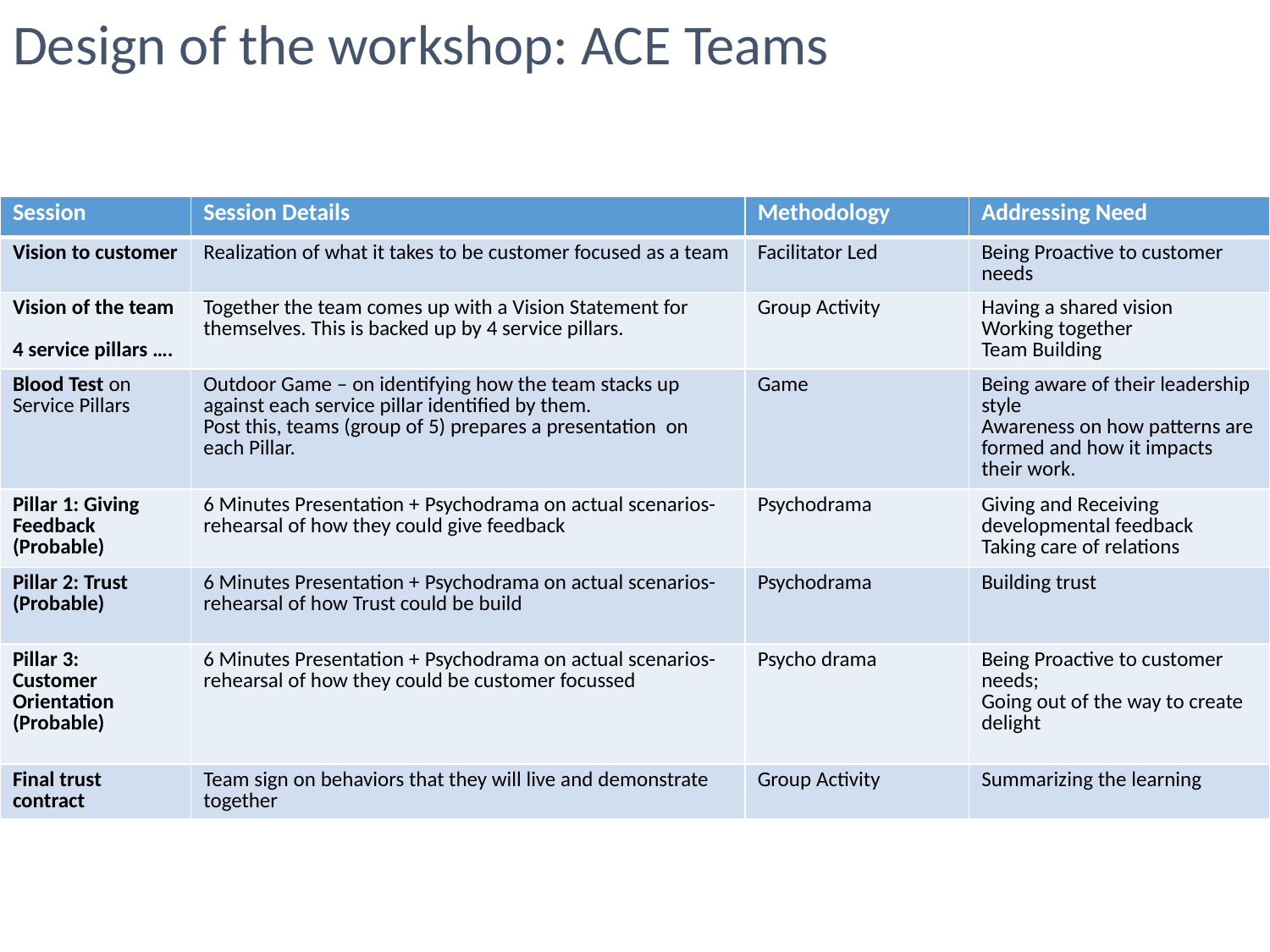

# Design of the workshop: ACE Teams
| Session | Session Details | Methodology | Addressing Need |
| --- | --- | --- | --- |
| Vision to customer | Realization of what it takes to be customer focused as a team | Facilitator Led | Being Proactive to customer needs |
| Vision of the team    4 service pillars …. | Together the team comes up with a Vision Statement for themselves. This is backed up by 4 service pillars. | Group Activity | Having a shared vision Working together Team Building |
| Blood Test on Service Pillars | Outdoor Game – on identifying how the team stacks up against each service pillar identified by them. Post this, teams (group of 5) prepares a presentation on each Pillar. | Game | Being aware of their leadership style Awareness on how patterns are formed and how it impacts their work. |
| Pillar 1: Giving Feedback (Probable) | 6 Minutes Presentation + Psychodrama on actual scenarios- rehearsal of how they could give feedback | Psychodrama | Giving and Receiving developmental feedback Taking care of relations |
| Pillar 2: Trust (Probable) | 6 Minutes Presentation + Psychodrama on actual scenarios- rehearsal of how Trust could be build | Psychodrama | Building trust |
| Pillar 3: Customer Orientation (Probable) | 6 Minutes Presentation + Psychodrama on actual scenarios- rehearsal of how they could be customer focussed | Psycho drama | Being Proactive to customer needs; Going out of the way to create delight |
| Final trust contract | Team sign on behaviors that they will live and demonstrate together | Group Activity | Summarizing the learning |